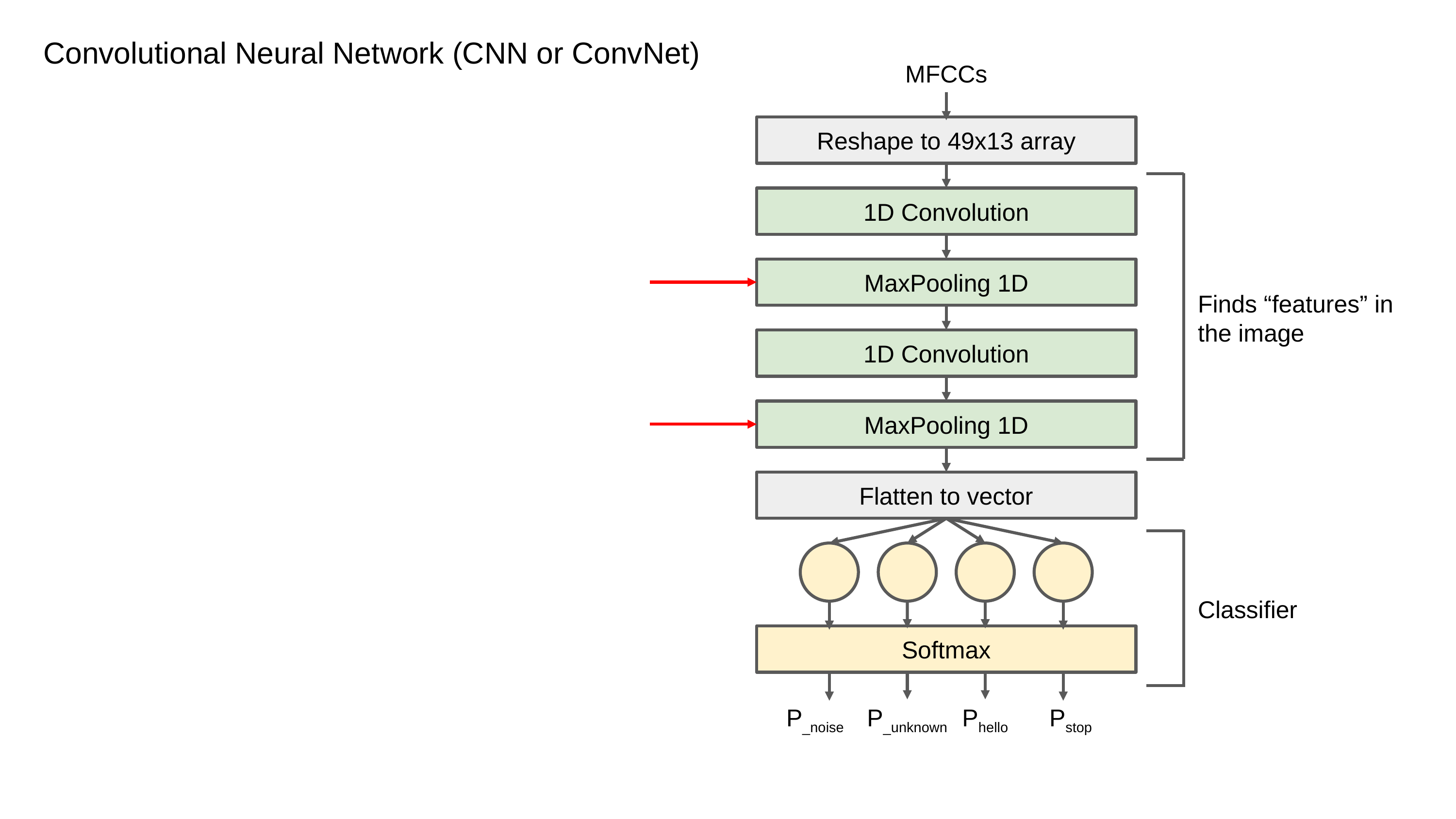

Convolutional Neural Network (CNN or ConvNet)
MFCCs
Reshape to 49x13 array
1D Convolution
MaxPooling 1D
Finds “features” in the image
1D Convolution
MaxPooling 1D
Flatten to vector

Classifier
Softmax
P_noise
P_unknown
Phello
Pstop